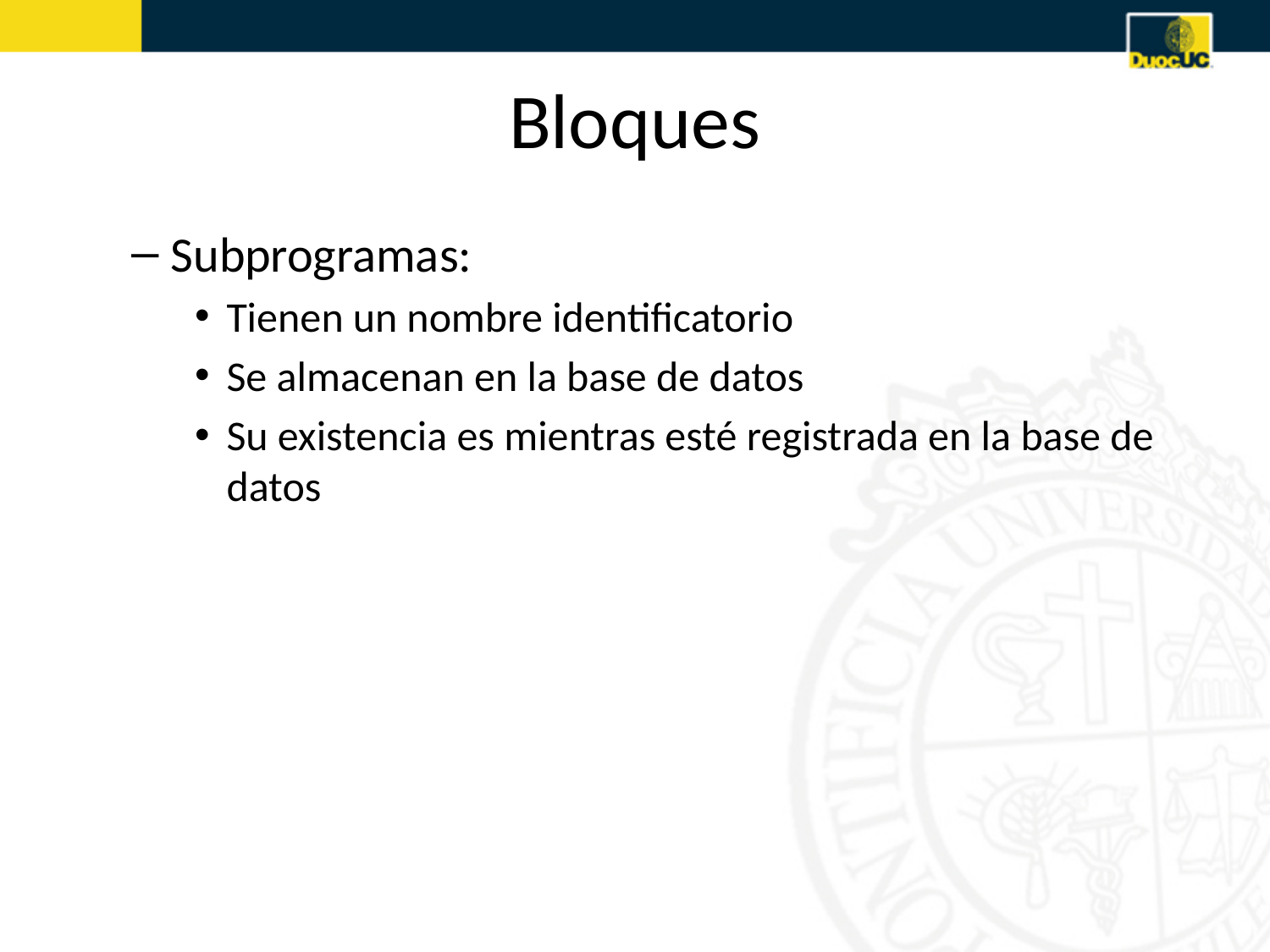

# Bloques
Subprogramas:
Tienen un nombre identificatorio
Se almacenan en la base de datos
Su existencia es mientras esté registrada en la base de datos